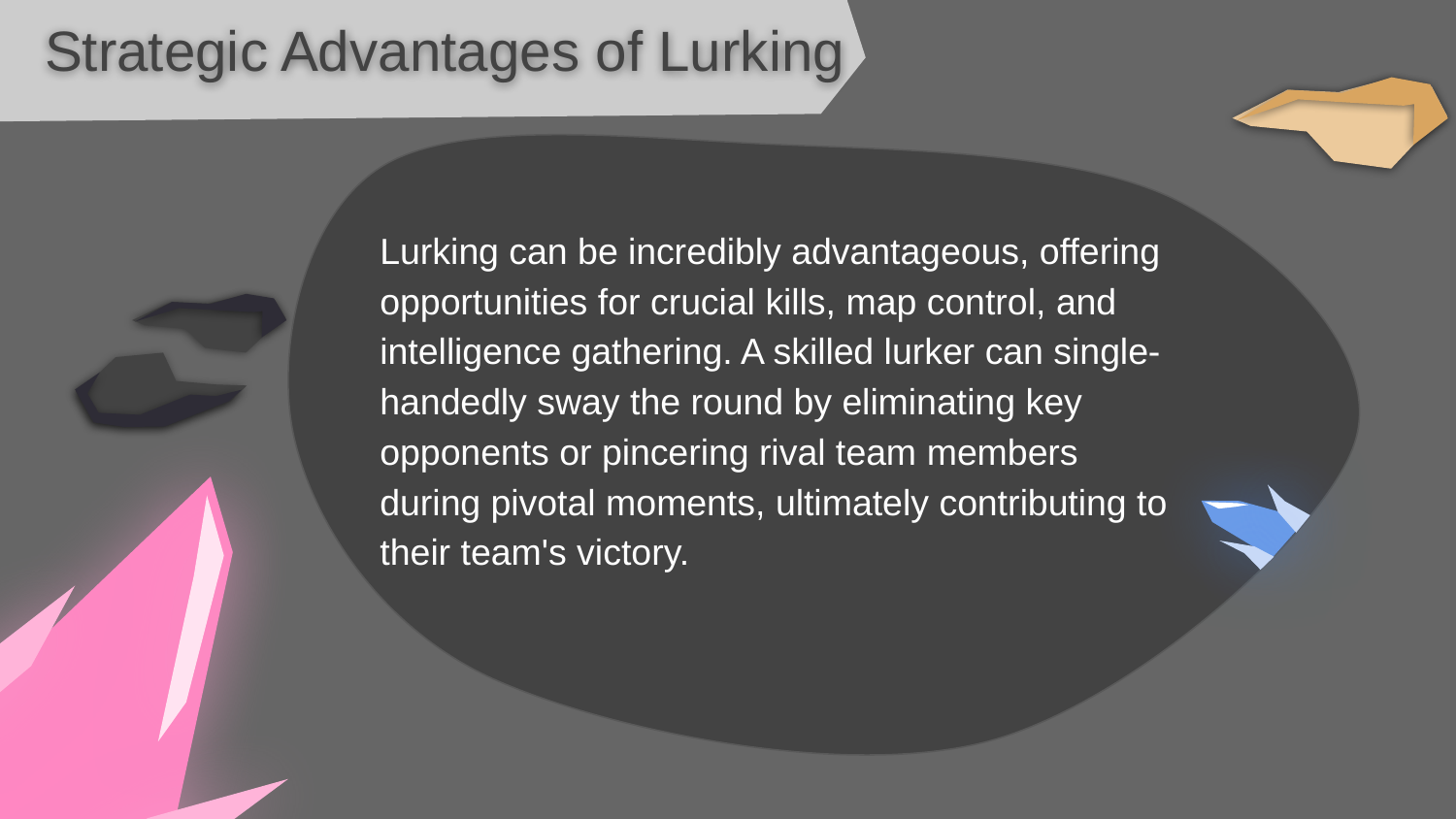

Strategic Advantages of Lurking

Lurking can be incredibly advantageous, offering opportunities for crucial kills, map control, and intelligence gathering. A skilled lurker can single-handedly sway the round by eliminating key opponents or pincering rival team members during pivotal moments, ultimately contributing to their team's victory.